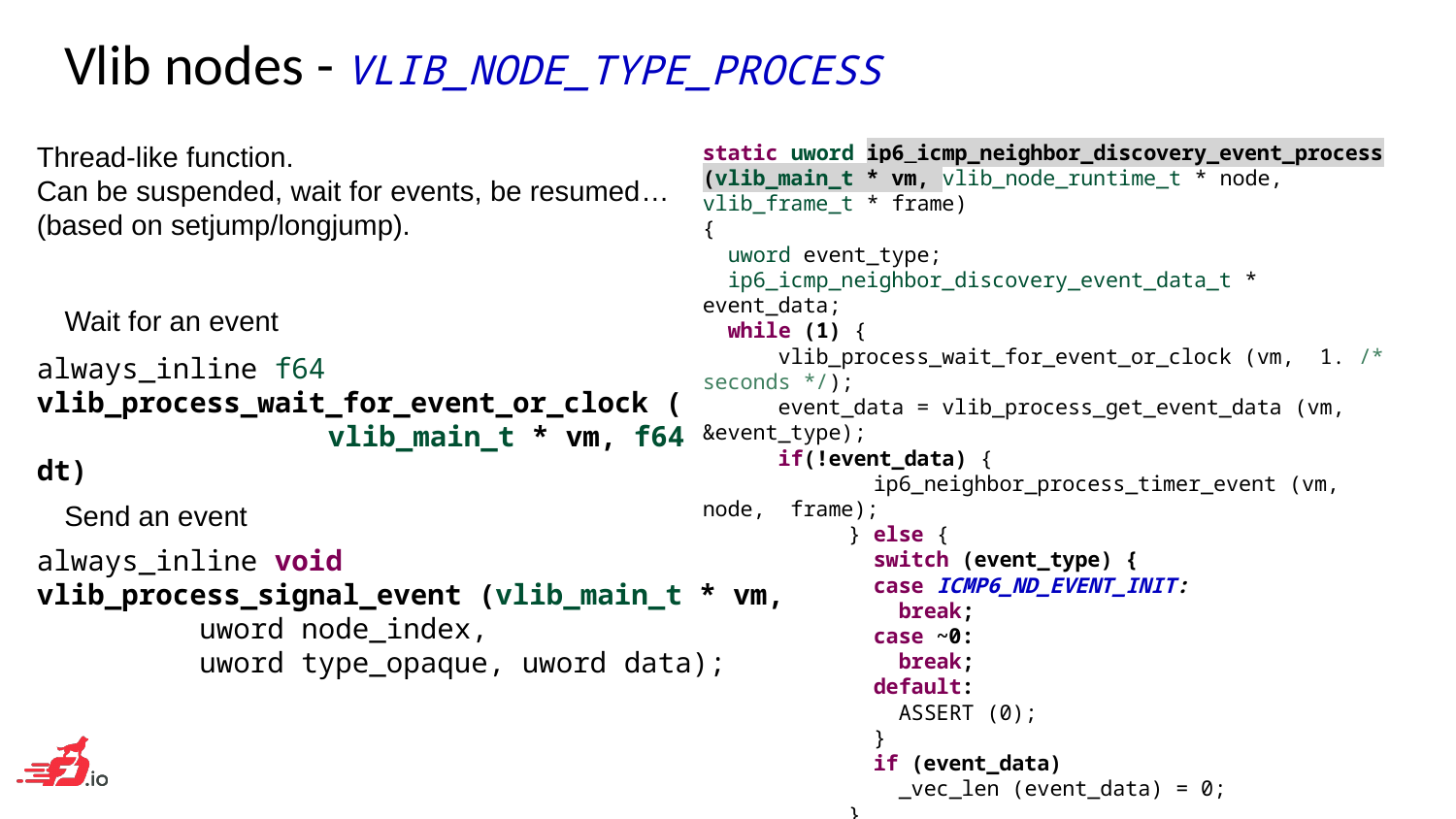

# Vlib nodes - VLIB_NODE_TYPE_PROCESS
Thread-like function.
Can be suspended, wait for events, be resumed… (based on setjump/longjump).
static uword ip6_icmp_neighbor_discovery_event_process (vlib_main_t * vm, vlib_node_runtime_t * node, vlib_frame_t * frame)
{
  uword event_type;
  ip6_icmp_neighbor_discovery_event_data_t * event_data;
  while (1) {
      vlib_process_wait_for_event_or_clock (vm,  1. /* seconds */);
      event_data = vlib_process_get_event_data (vm,  &event_type);
      if(!event_data) {
	  ip6_neighbor_process_timer_event (vm,  node,  frame);
	} else {
	  switch (event_type) {
	  case ICMP6_ND_EVENT_INIT:
	    break;
	  case ~0:
	    break;
	  default:
	    ASSERT (0);
	  }
	  if (event_data)
	    _vec_len (event_data) = 0;
	}
    }
  return frame->n_vectors;
}
Wait for an event
always_inline f64
vlib_process_wait_for_event_or_clock (
		vlib_main_t * vm, f64 dt)
Send an event
always_inline void
vlib_process_signal_event (vlib_main_t * vm,
	 uword node_index,
	 uword type_opaque, uword data);